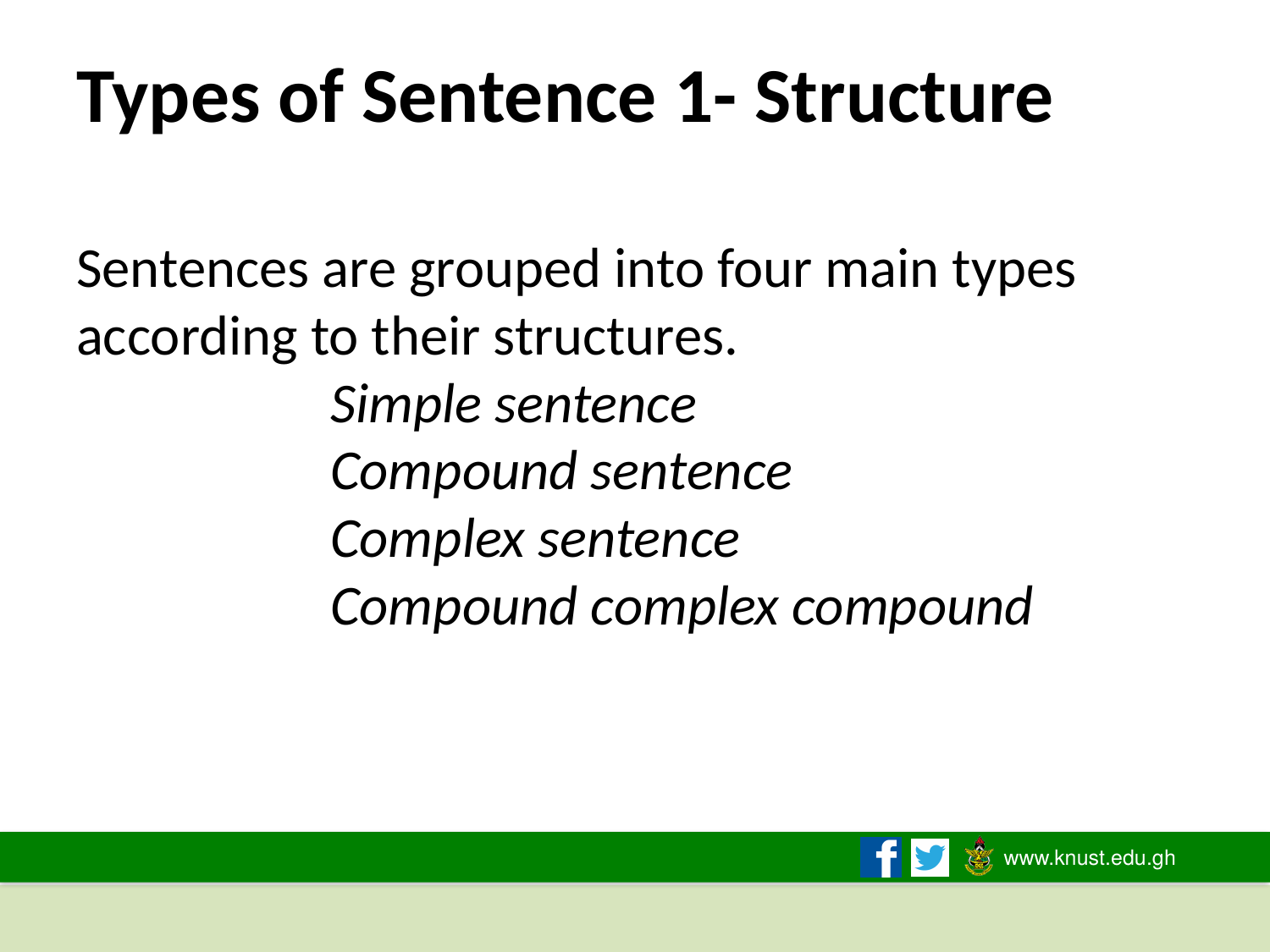

# Types of Sentence 1- Structure Sentences are grouped into four main types according to their structures. Simple sentence Compound sentence Complex sentence Compound complex compound